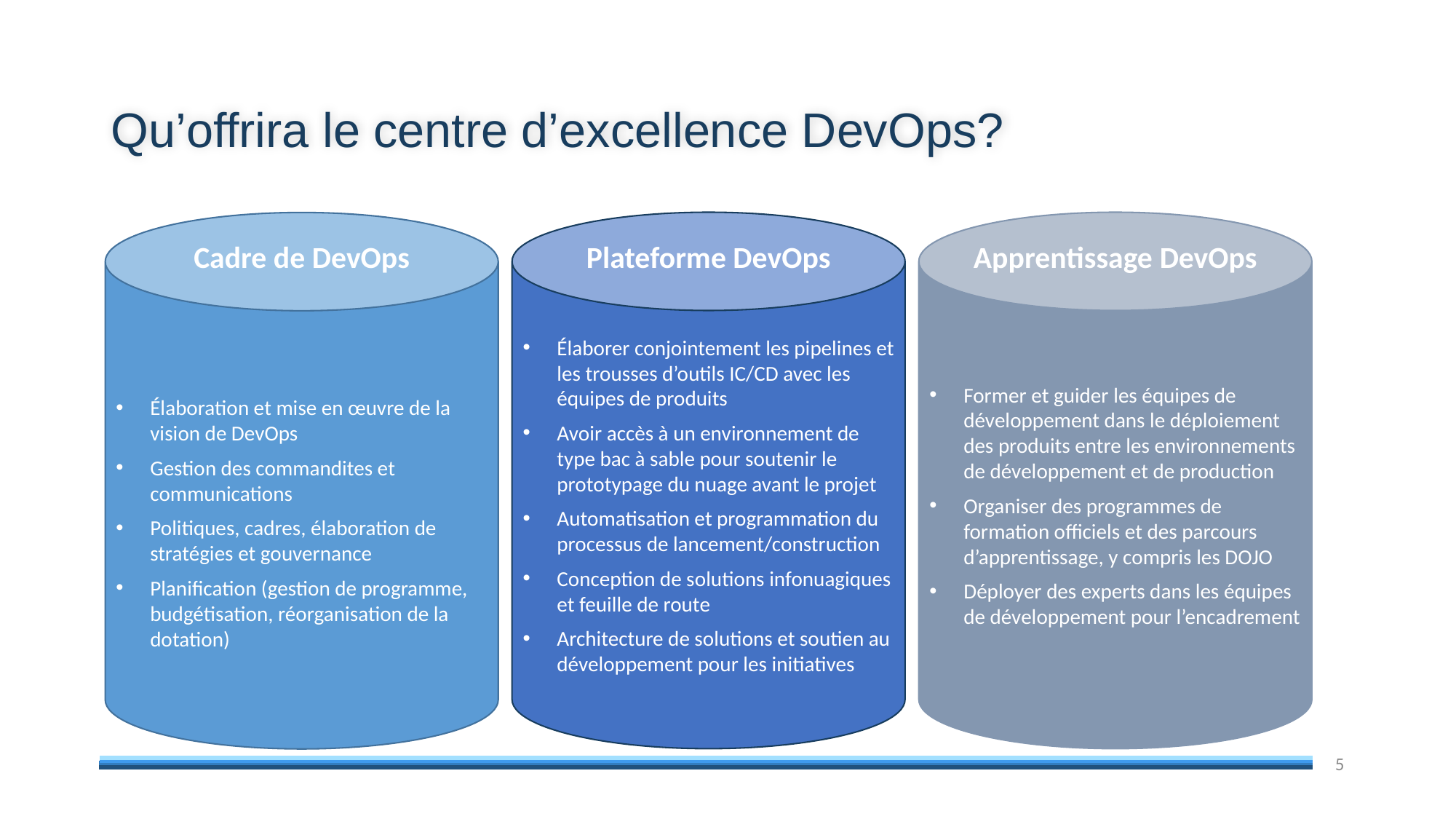

# Qu’offrira le centre d’excellence DevOps?

Élaborer conjointement les pipelines et les trousses d’outils IC/CD avec les équipes de produits
Avoir accès à un environnement de type bac à sable pour soutenir le prototypage du nuage avant le projet
Automatisation et programmation du processus de lancement/construction
Conception de solutions infonuagiques et feuille de route
Architecture de solutions et soutien au développement pour les initiatives

Plateforme DevOps
Former et guider les équipes de développement dans le déploiement des produits entre les environnements de développement et de production
Organiser des programmes de formation officiels et des parcours d’apprentissage, y compris les DOJO
Déployer des experts dans les équipes de développement pour l’encadrement
Apprentissage DevOps

Élaboration et mise en œuvre de la vision de DevOps
Gestion des commandites et communications
Politiques, cadres, élaboration de stratégies et gouvernance
Planification (gestion de programme, budgétisation, réorganisation de la dotation)

Cadre de DevOps
5